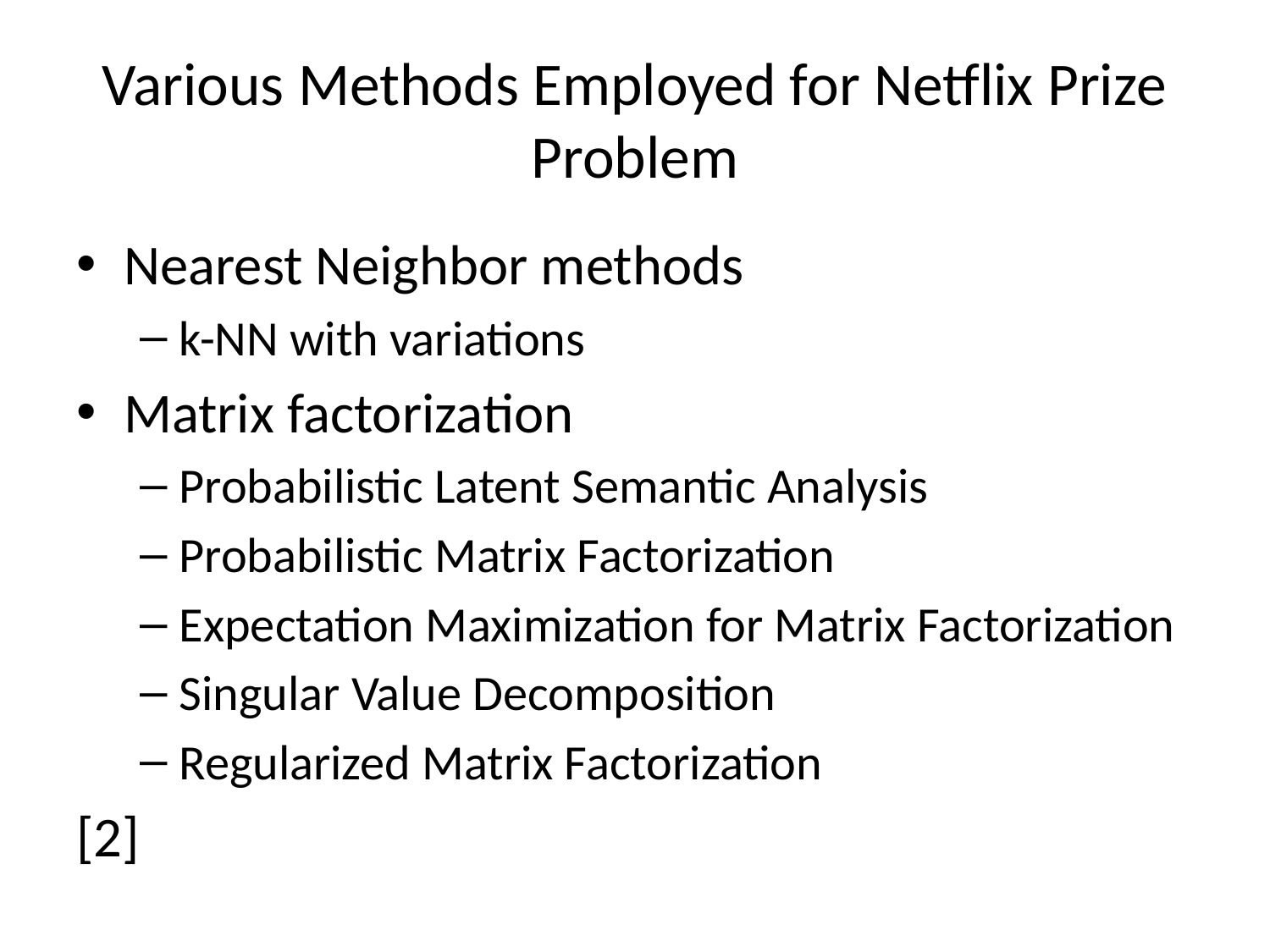

# Various Methods Employed for Netflix Prize Problem
Nearest Neighbor methods
k-NN with variations
Matrix factorization
Probabilistic Latent Semantic Analysis
Probabilistic Matrix Factorization
Expectation Maximization for Matrix Factorization
Singular Value Decomposition
Regularized Matrix Factorization
[2]